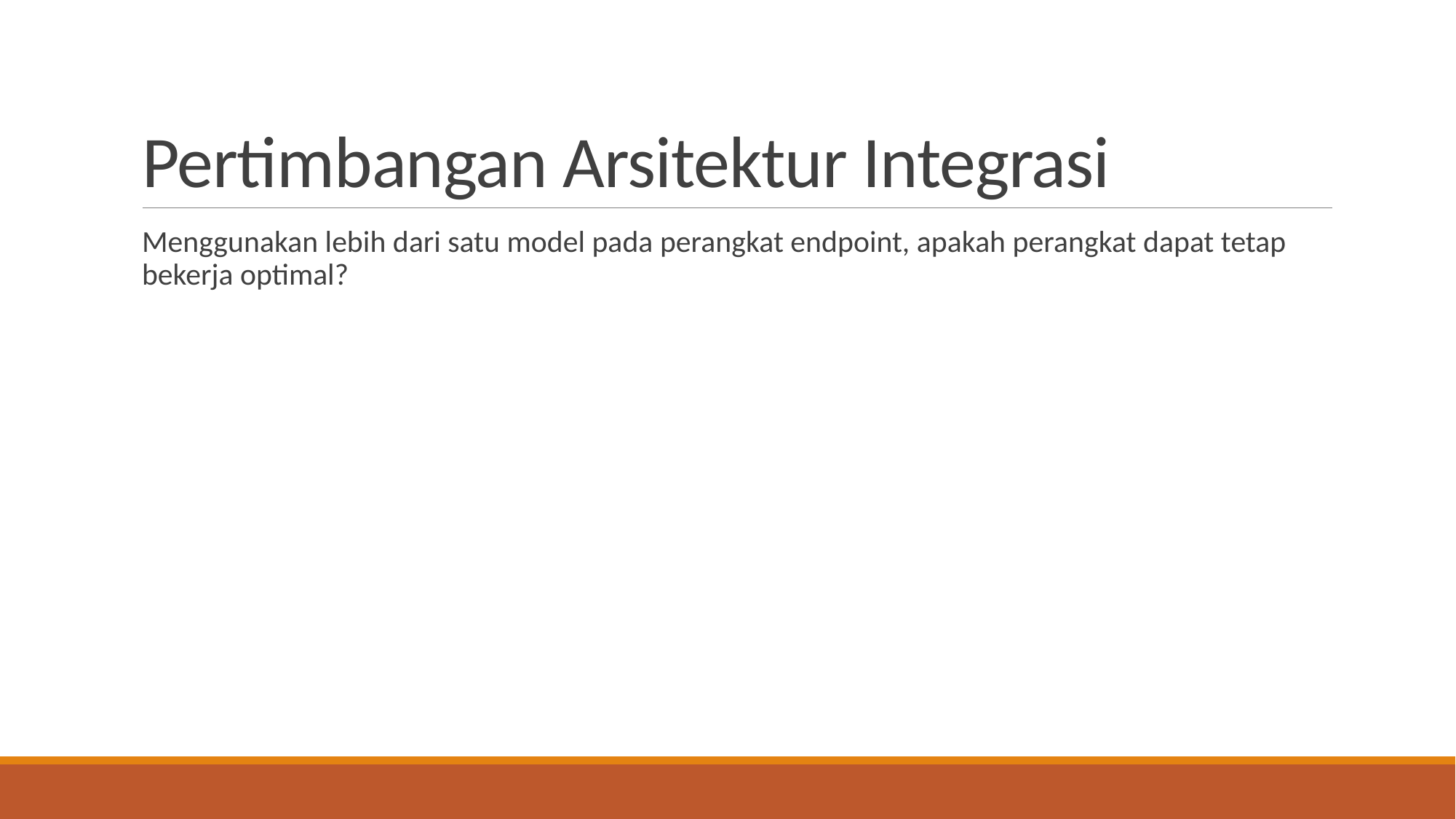

# Pertimbangan Arsitektur Integrasi
Menggunakan lebih dari satu model pada perangkat endpoint, apakah perangkat dapat tetap bekerja optimal?